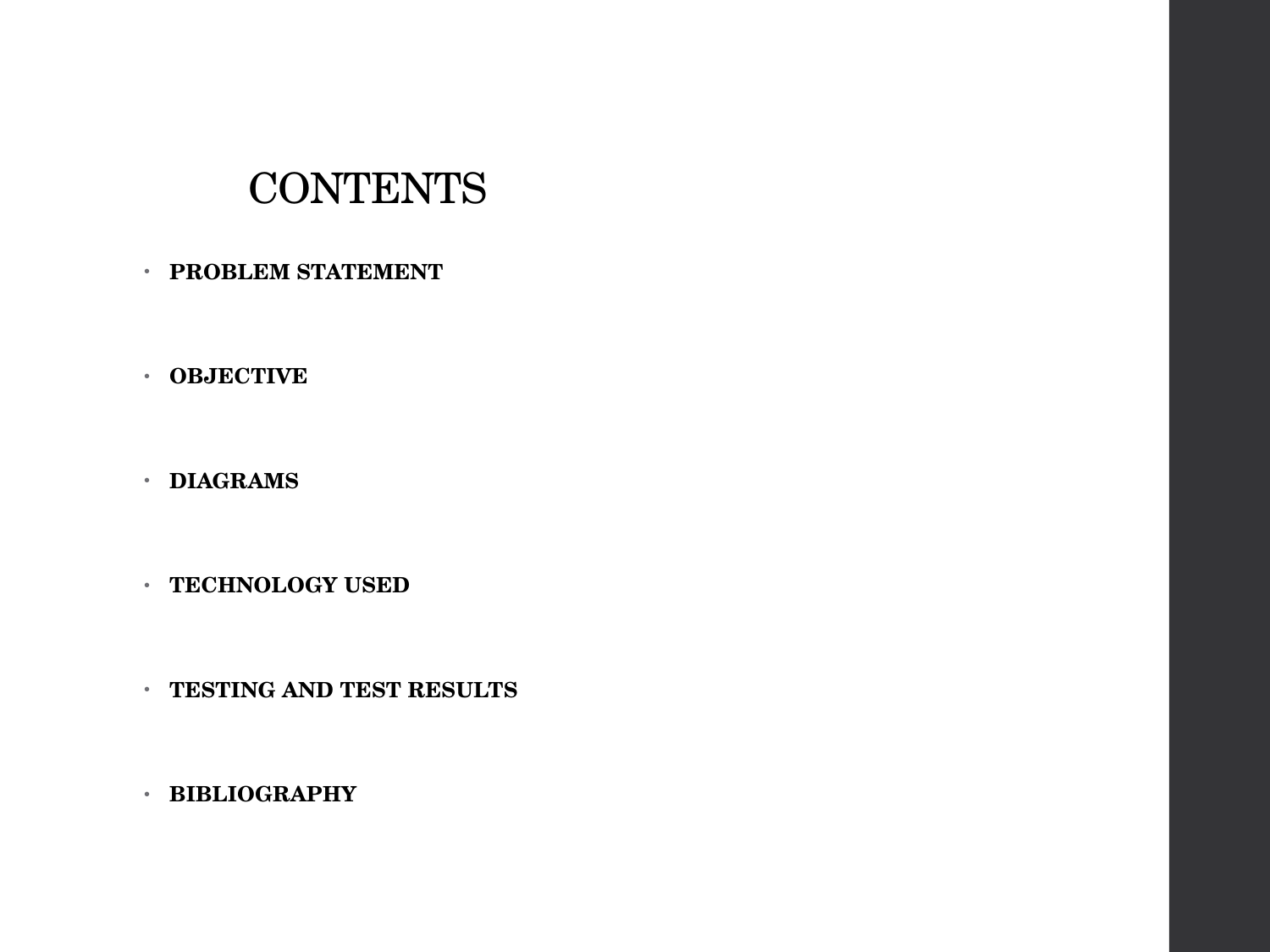

# CONTENTS
PROBLEM STATEMENT

OBJECTIVE

DIAGRAMS

TECHNOLOGY USED

TESTING AND TEST RESULTS

BIBLIOGRAPHY